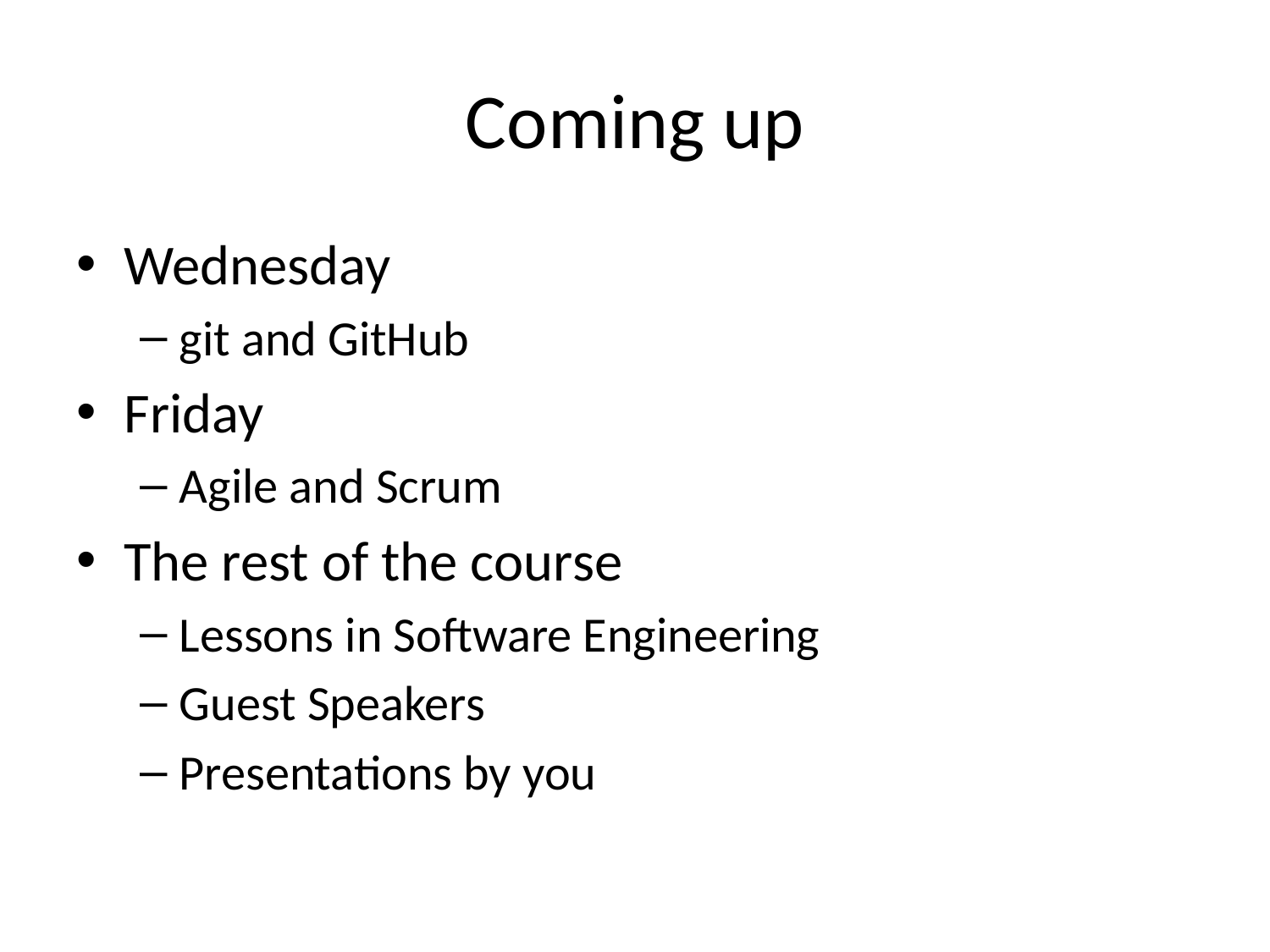

# Coming up
Wednesday
git and GitHub
Friday
Agile and Scrum
The rest of the course
Lessons in Software Engineering
Guest Speakers
Presentations by you